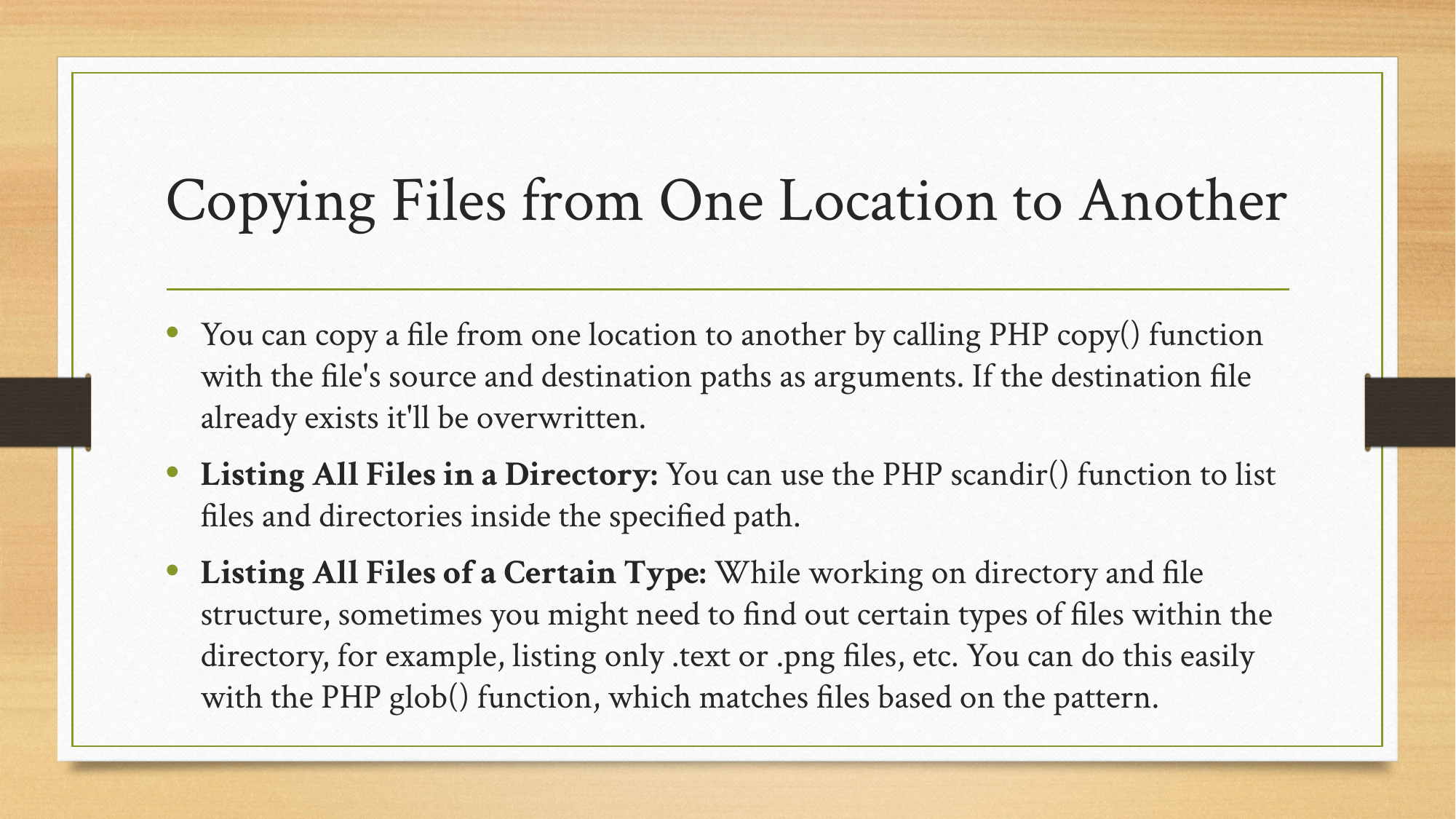

# Copying Files from One Location to Another
You can copy a file from one location to another by calling PHP copy() function with the file's source and destination paths as arguments. If the destination file already exists it'll be overwritten.
Listing All Files in a Directory: You can use the PHP scandir() function to list files and directories inside the specified path.
Listing All Files of a Certain Type: While working on directory and file structure, sometimes you might need to find out certain types of files within the directory, for example, listing only .text or .png files, etc. You can do this easily with the PHP glob() function, which matches files based on the pattern.